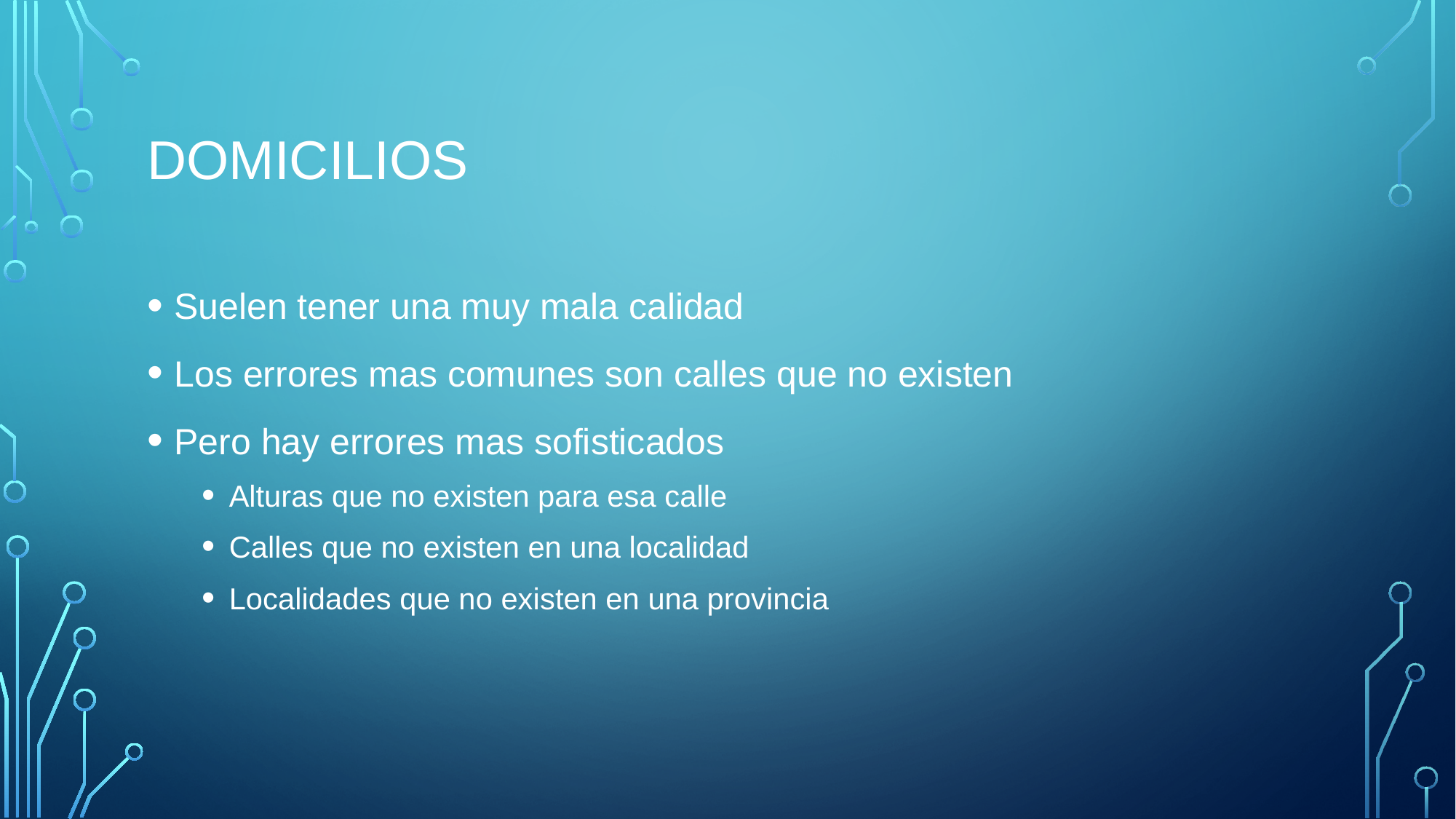

# Domicilios
Suelen tener una muy mala calidad
Los errores mas comunes son calles que no existen
Pero hay errores mas sofisticados
Alturas que no existen para esa calle
Calles que no existen en una localidad
Localidades que no existen en una provincia